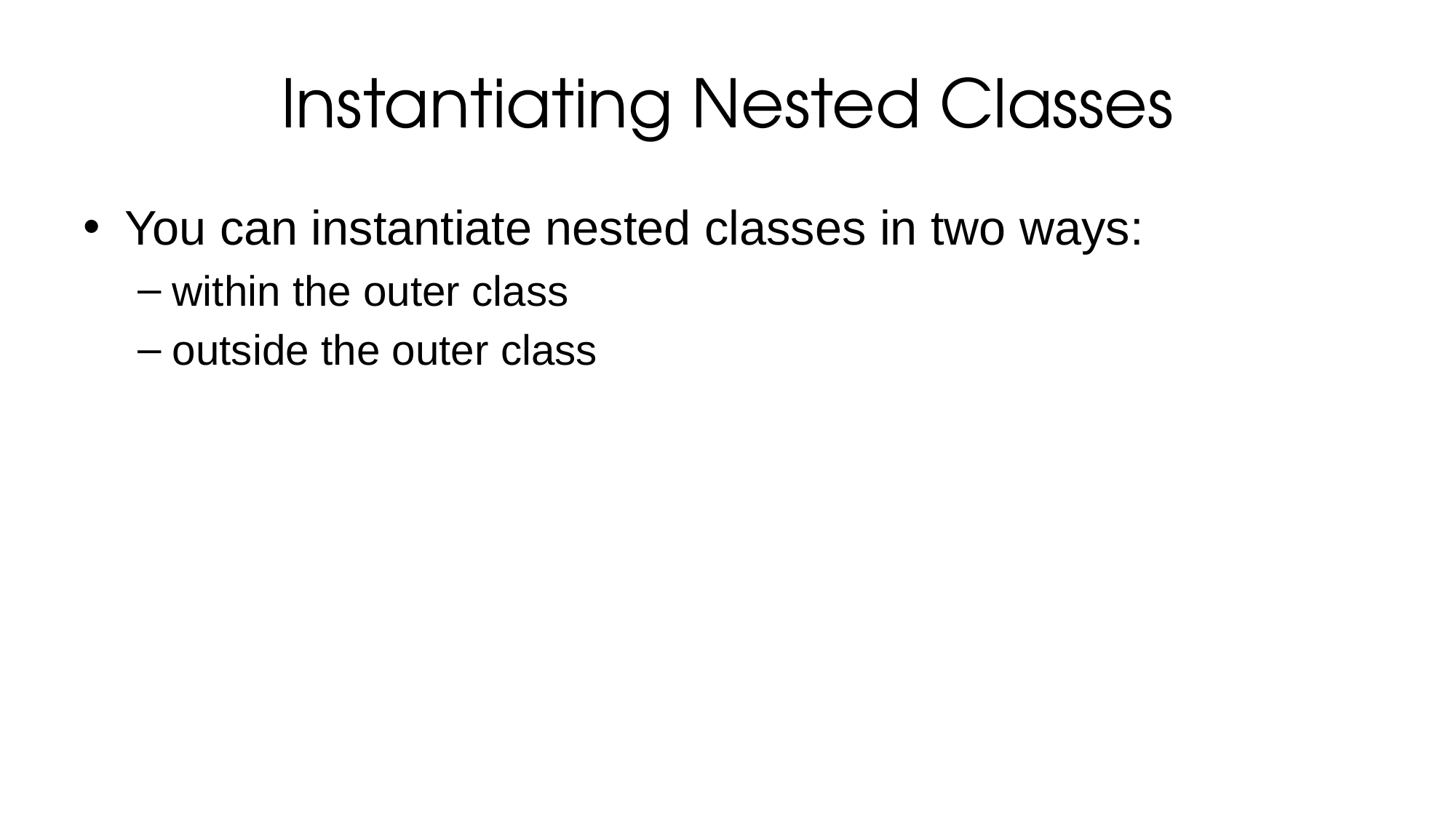

# Instantiating Nested Classes
You can instantiate nested classes in two ways:
within the outer class
outside the outer class